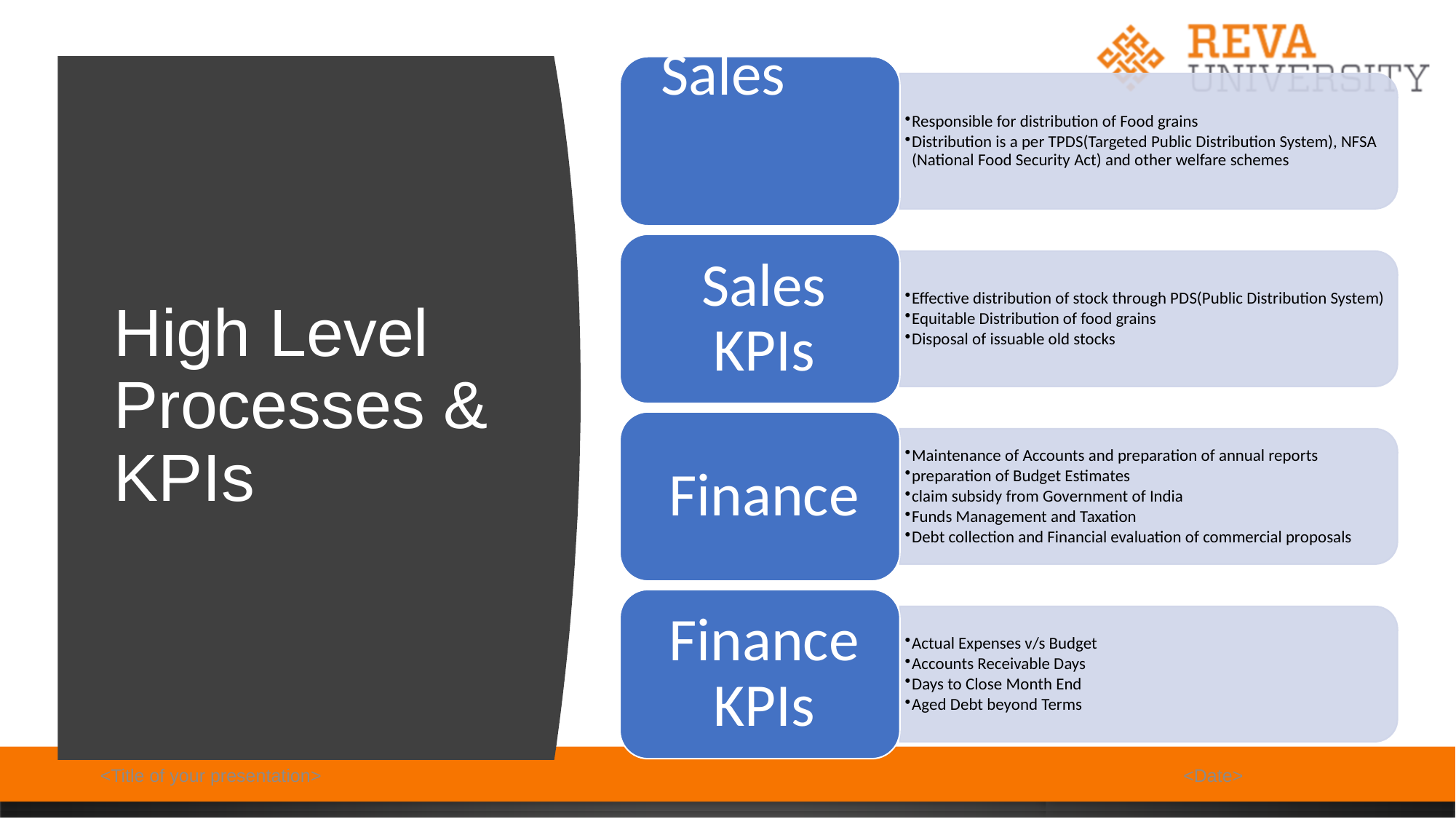

Responsible for distribution of Food grains
Distribution is a per TPDS(Targeted Public Distribution System), NFSA (National Food Security Act) and other welfare schemes
Sales
Effective distribution of stock through PDS(Public Distribution System)
Equitable Distribution of food grains
Disposal of issuable old stocks
Sales KPIs
Maintenance of Accounts and preparation of annual reports
preparation of Budget Estimates
claim subsidy from Government of India
Funds Management and Taxation
Debt collection and Financial evaluation of commercial proposals
Finance
Actual Expenses v/s Budget
Accounts Receivable Days
Days to Close Month End
Aged Debt beyond Terms
Finance KPIs

# High Level Processes & KPIs
<Title of your presentation>
<Date>